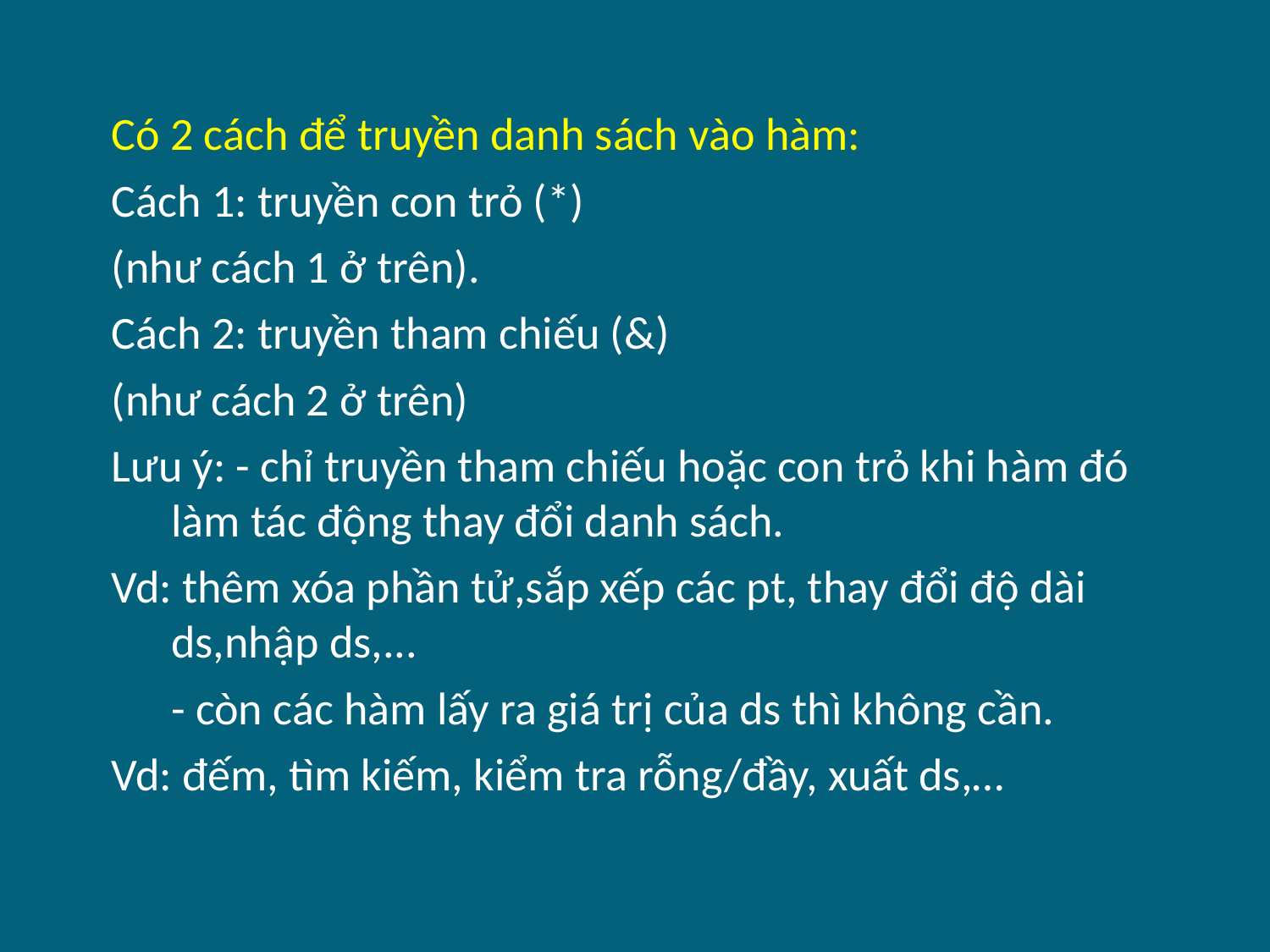

Có 2 cách để truyền danh sách vào hàm:
Cách 1: truyền con trỏ (*)
(như cách 1 ở trên).
Cách 2: truyền tham chiếu (&)
(như cách 2 ở trên)
Lưu ý: - chỉ truyền tham chiếu hoặc con trỏ khi hàm đó làm tác động thay đổi danh sách.
Vd: thêm xóa phần tử,sắp xếp các pt, thay đổi độ dài ds,nhập ds,...
	- còn các hàm lấy ra giá trị của ds thì không cần.
Vd: đếm, tìm kiếm, kiểm tra rỗng/đầy, xuất ds,…